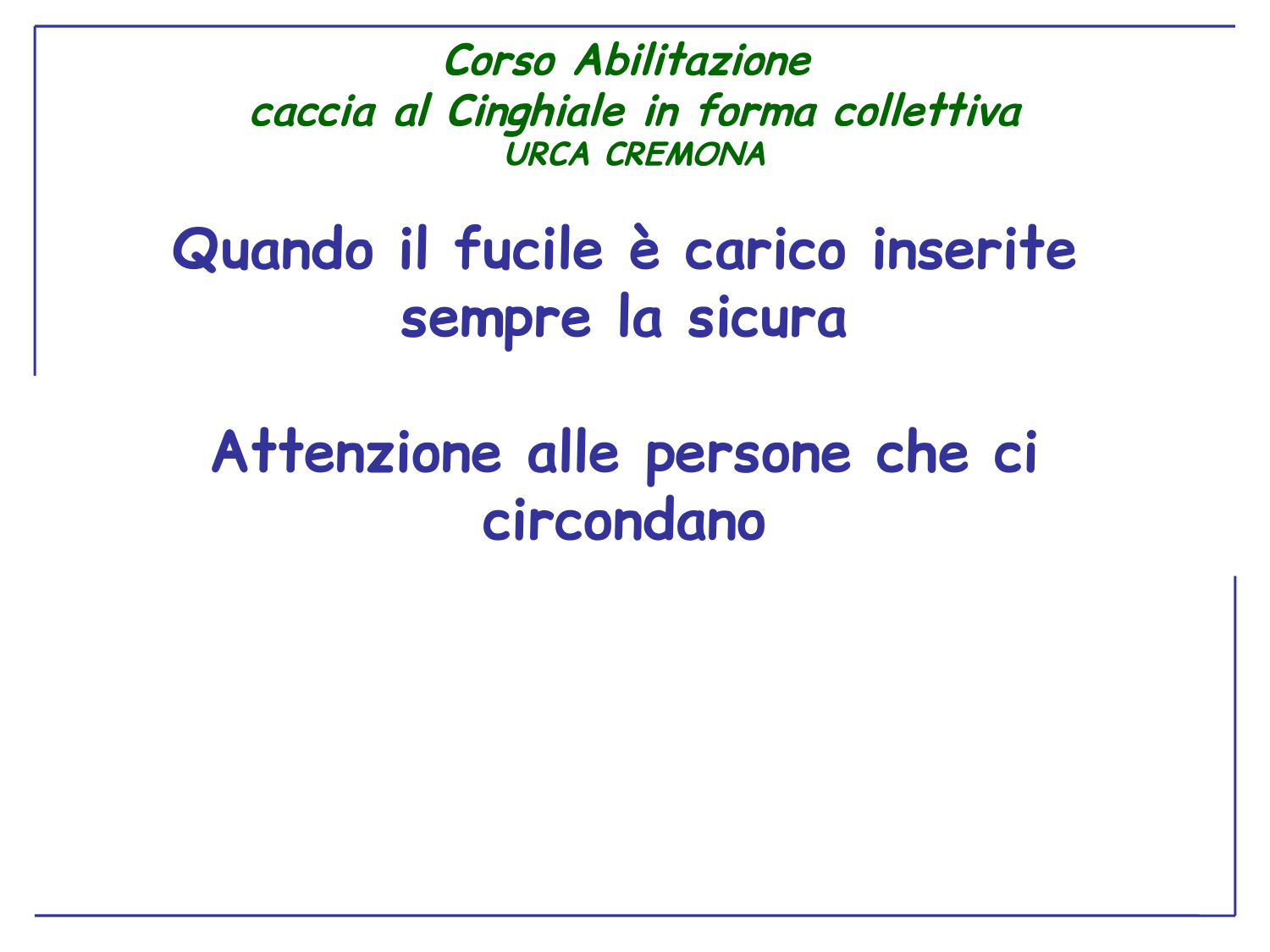

# Quando il fucile è carico inserite sempre la sicura Attenzione alle persone che ci circondano